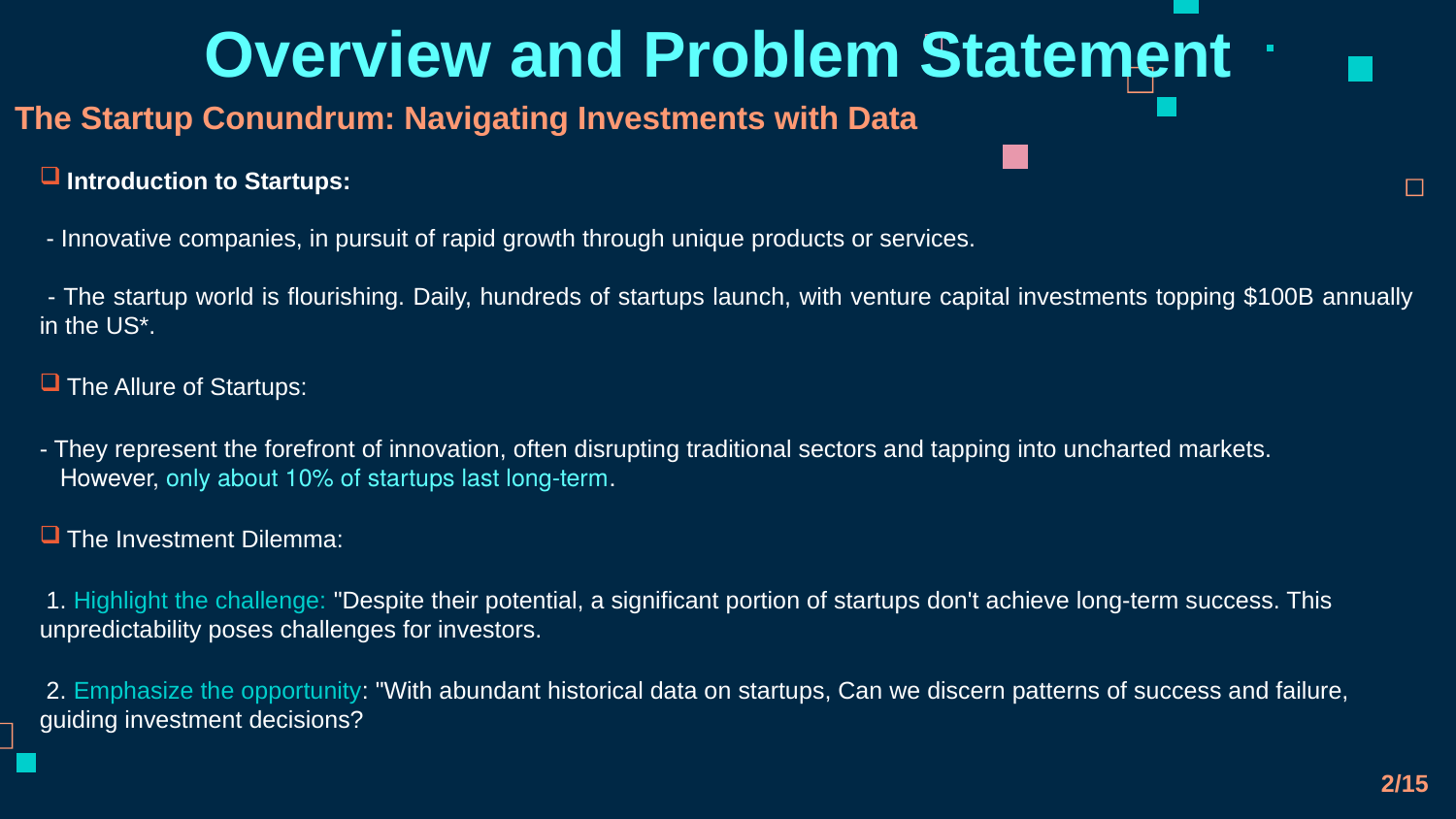

# Overview and Problem Statement
The Startup Conundrum: Navigating Investments with Data
Introduction to Startups:

 - Innovative companies, in pursuit of rapid growth through unique products or services.

 - The startup world is flourishing. Daily, hundreds of startups launch, with venture capital investments topping $100B annually in the US*.
The Allure of Startups:
- They represent the forefront of innovation, often disrupting traditional sectors and tapping into uncharted markets.
   However, only about 10% of startups last long-term.
The Investment Dilemma:
 1. Highlight the challenge: "Despite their potential, a significant portion of startups don't achieve long-term success. This unpredictability poses challenges for investors.
 2. Emphasize the opportunity: "With abundant historical data on startups, Can we discern patterns of success and failure, guiding investment decisions?
2/15